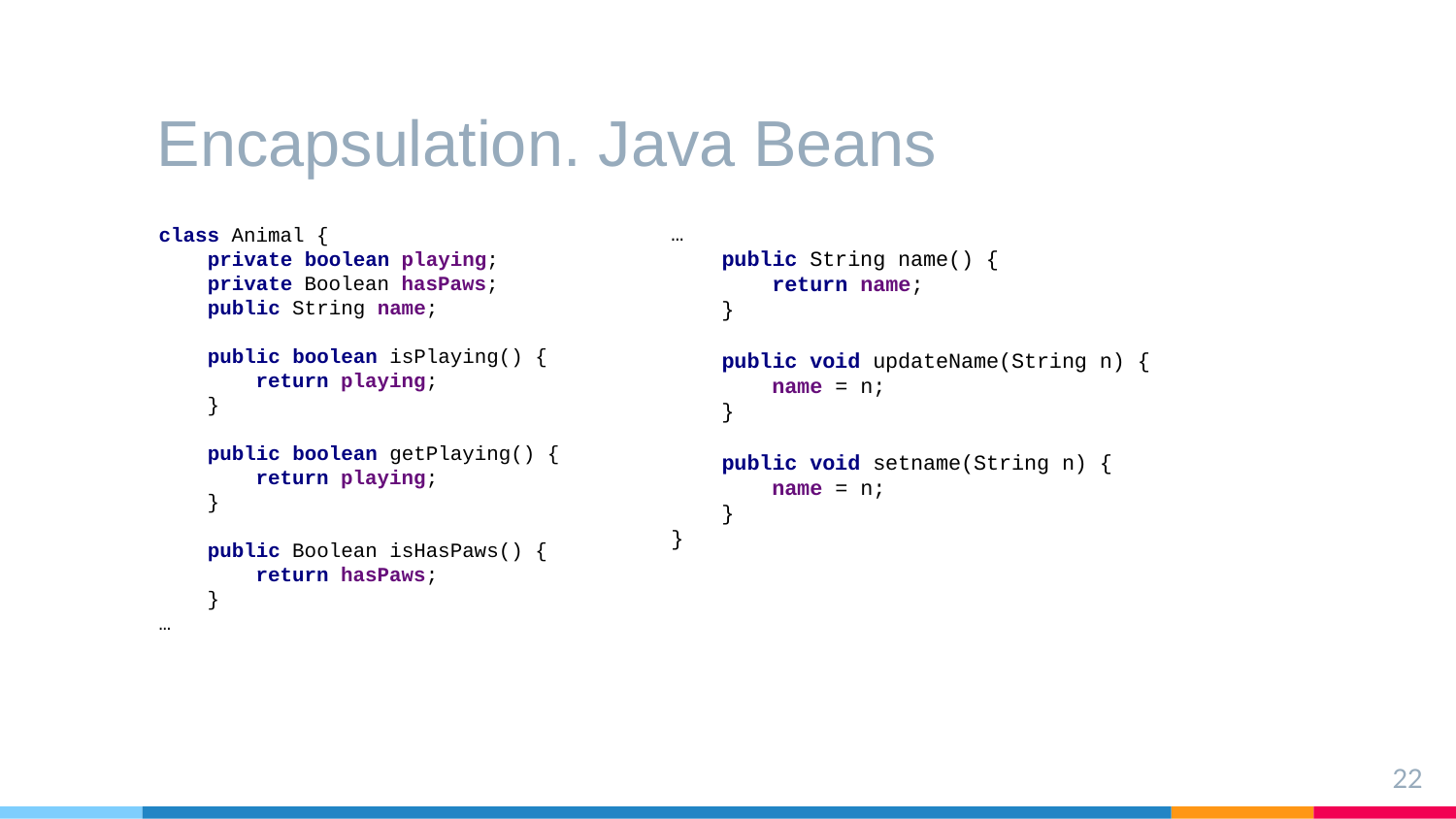

# Encapsulation. Java Beans
class Animal {
    private boolean playing;
    private Boolean hasPaws;
    public String name;

    public boolean isPlaying() {
        return playing;
    }
    public boolean getPlaying() {
        return playing;
    }
    public Boolean isHasPaws() {
        return hasPaws;
    }
…
…
    public String name() {
        return name;
    }
    public void updateName(String n) {
        name = n;
    }
    public void setname(String n) {
        name = n;
    }
}
22